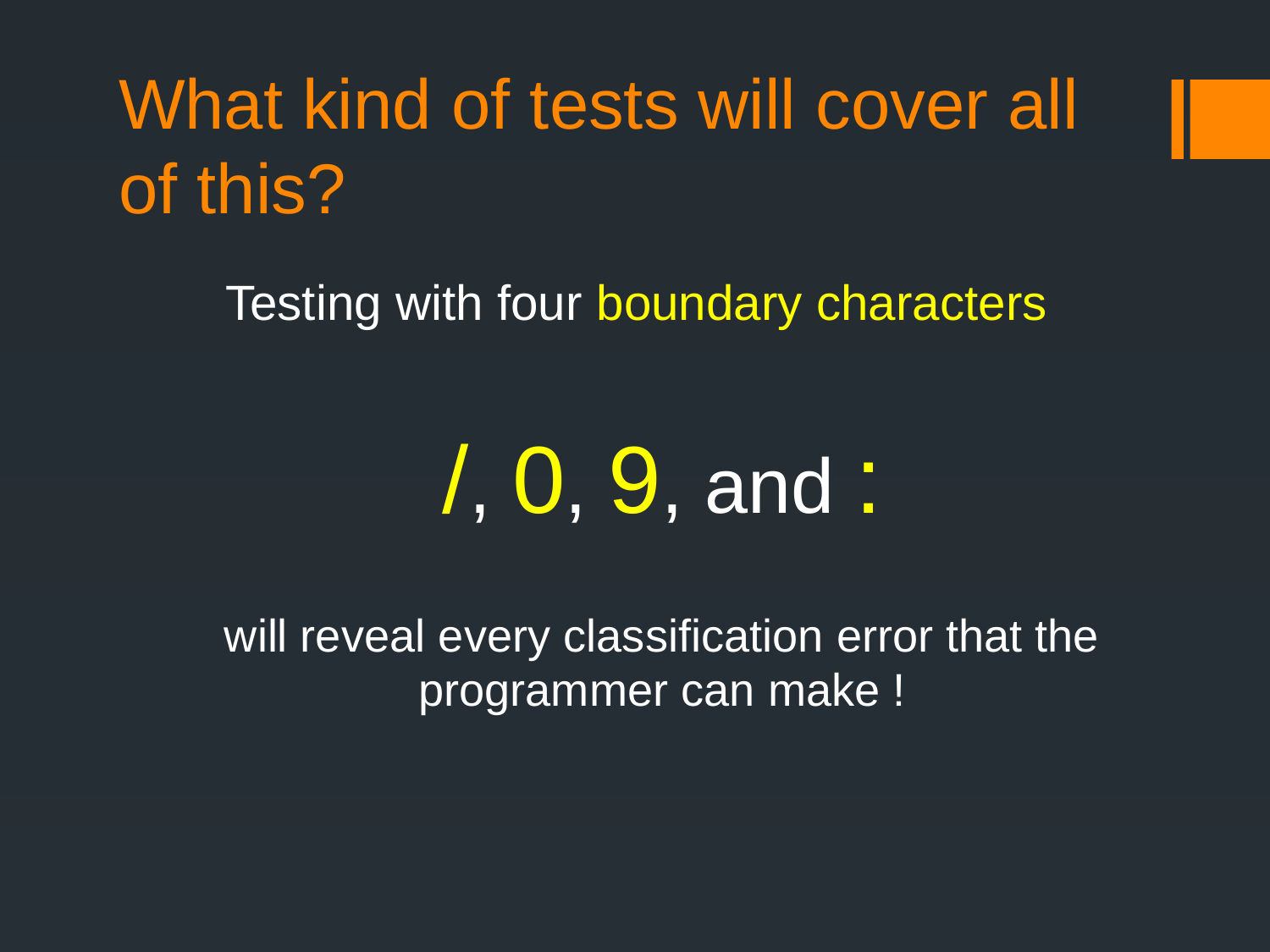

# What kind of tests will cover all of this?
Testing with four boundary characters

/, 0, 9, and :

will reveal every classification error that the programmer can make !